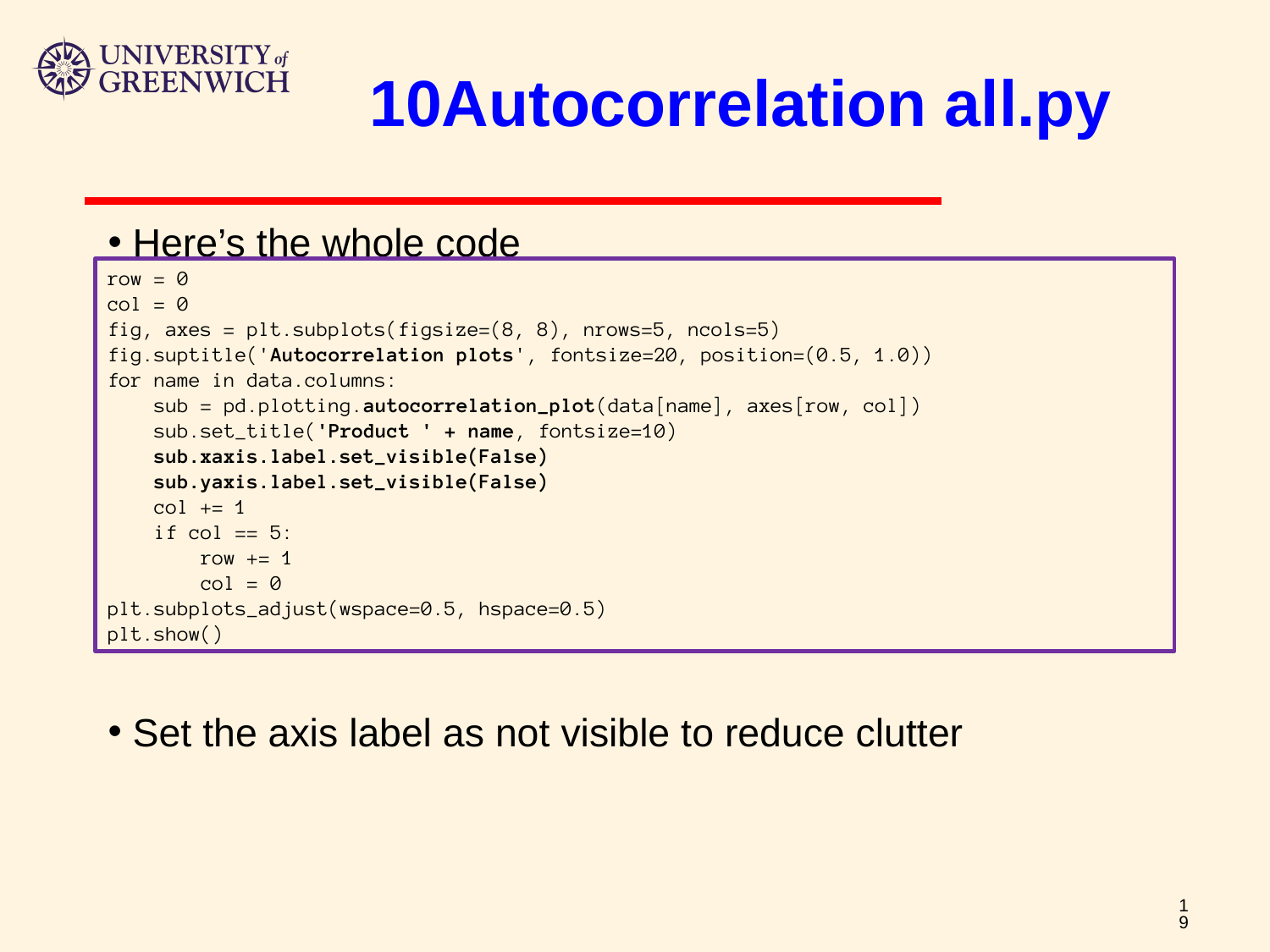

# 10Autocorrelation all.py
Here’s the whole code

Set the axis label as not visible to reduce clutter

row = 0
col = 0
fig, axes = plt.subplots(figsize=(8, 8), nrows=5, ncols=5)
fig.suptitle('Autocorrelation plots', fontsize=20, position=(0.5, 1.0))
for name in data.columns:
    sub = pd.plotting.autocorrelation_plot(data[name], axes[row, col])
    sub.set_title('Product ' + name, fontsize=10)
    sub.xaxis.label.set_visible(False)
    sub.yaxis.label.set_visible(False)
    col += 1
    if col == 5:
        row += 1
        col = 0
plt.subplots_adjust(wspace=0.5, hspace=0.5)
plt.show()
19